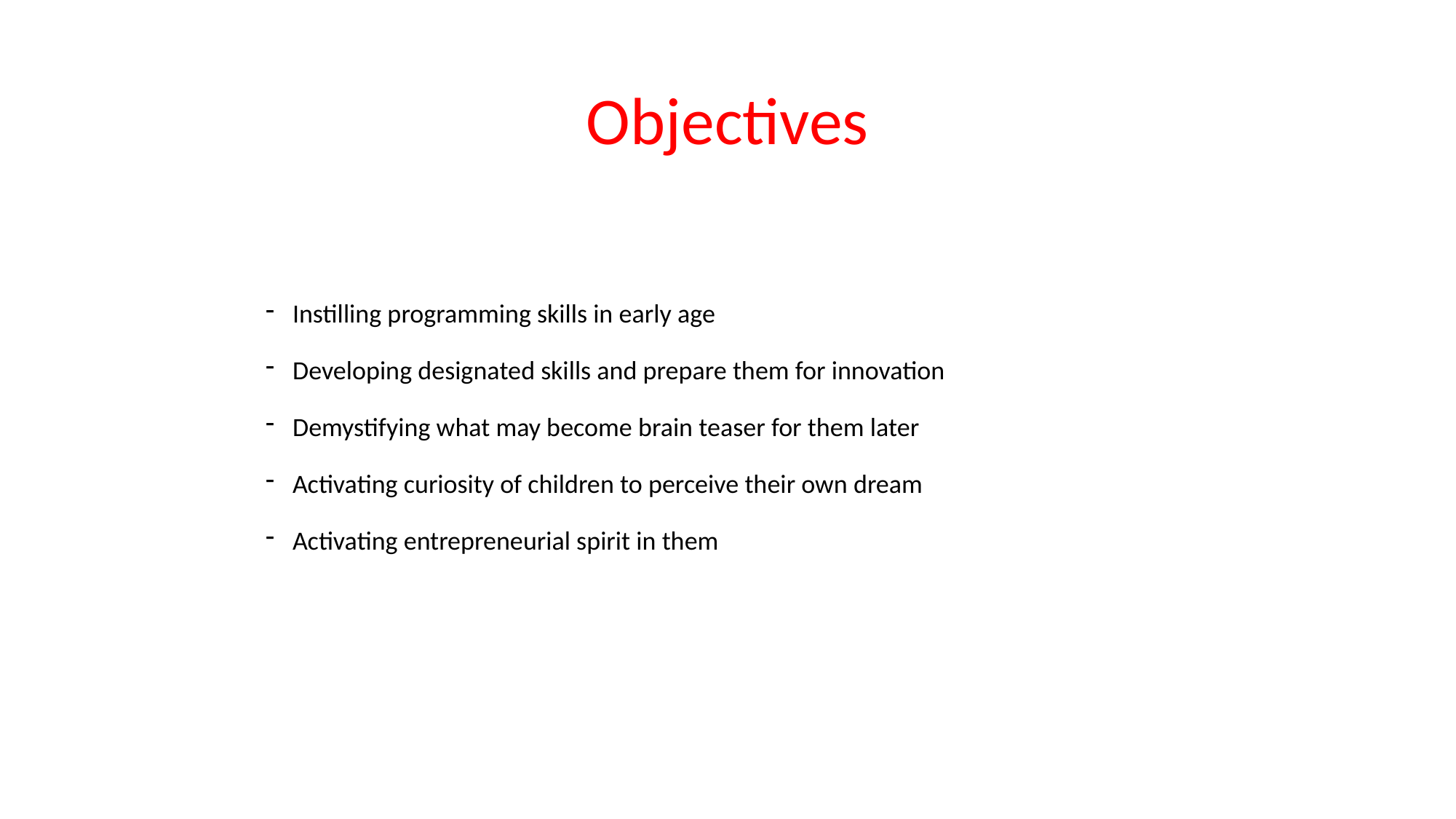

# Objectives
Instilling programming skills in early age
Developing designated skills and prepare them for innovation
Demystifying what may become brain teaser for them later
Activating curiosity of children to perceive their own dream
Activating entrepreneurial spirit in them